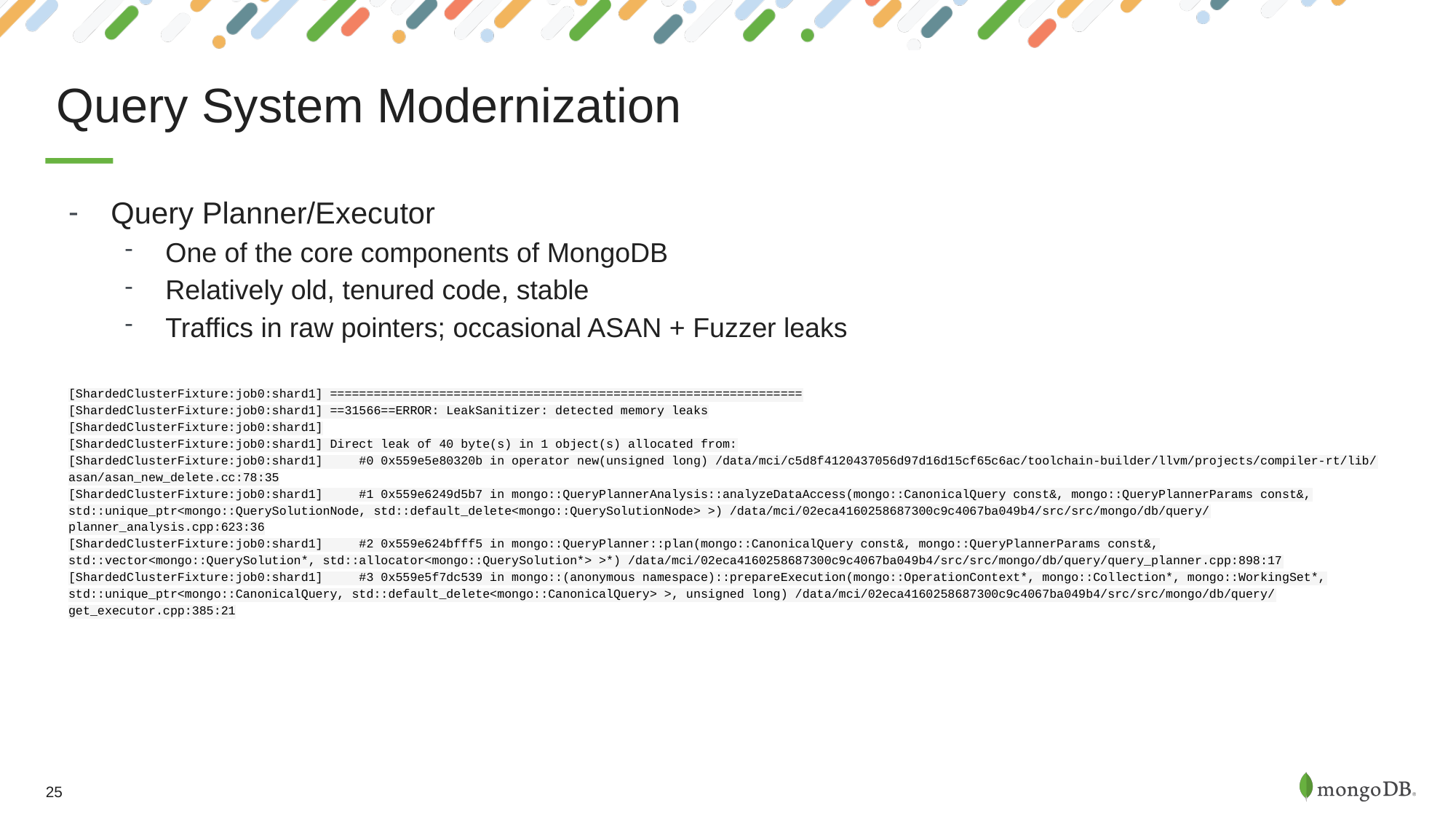

# Query System Modernization
Query Planner/Executor
One of the core components of MongoDB
Relatively old, tenured code, stable
Traffics in raw pointers; occasional ASAN + Fuzzer leaks

[ShardedClusterFixture:job0:shard1] =================================================================
[ShardedClusterFixture:job0:shard1] ==31566==ERROR: LeakSanitizer: detected memory leaks
[ShardedClusterFixture:job0:shard1]
[ShardedClusterFixture:job0:shard1] Direct leak of 40 byte(s) in 1 object(s) allocated from:
[ShardedClusterFixture:job0:shard1]     #0 0x559e5e80320b in operator new(unsigned long) /data/mci/c5d8f4120437056d97d16d15cf65c6ac/toolchain-builder/llvm/projects/compiler-rt/lib/asan/asan_new_delete.cc:78:35
[ShardedClusterFixture:job0:shard1]     #1 0x559e6249d5b7 in mongo::QueryPlannerAnalysis::analyzeDataAccess(mongo::CanonicalQuery const&, mongo::QueryPlannerParams const&, std::unique_ptr<mongo::QuerySolutionNode, std::default_delete<mongo::QuerySolutionNode> >) /data/mci/02eca4160258687300c9c4067ba049b4/src/src/mongo/db/query/planner_analysis.cpp:623:36
[ShardedClusterFixture:job0:shard1]     #2 0x559e624bfff5 in mongo::QueryPlanner::plan(mongo::CanonicalQuery const&, mongo::QueryPlannerParams const&, std::vector<mongo::QuerySolution*, std::allocator<mongo::QuerySolution*> >*) /data/mci/02eca4160258687300c9c4067ba049b4/src/src/mongo/db/query/query_planner.cpp:898:17
[ShardedClusterFixture:job0:shard1]     #3 0x559e5f7dc539 in mongo::(anonymous namespace)::prepareExecution(mongo::OperationContext*, mongo::Collection*, mongo::WorkingSet*, std::unique_ptr<mongo::CanonicalQuery, std::default_delete<mongo::CanonicalQuery> >, unsigned long) /data/mci/02eca4160258687300c9c4067ba049b4/src/src/mongo/db/query/get_executor.cpp:385:21